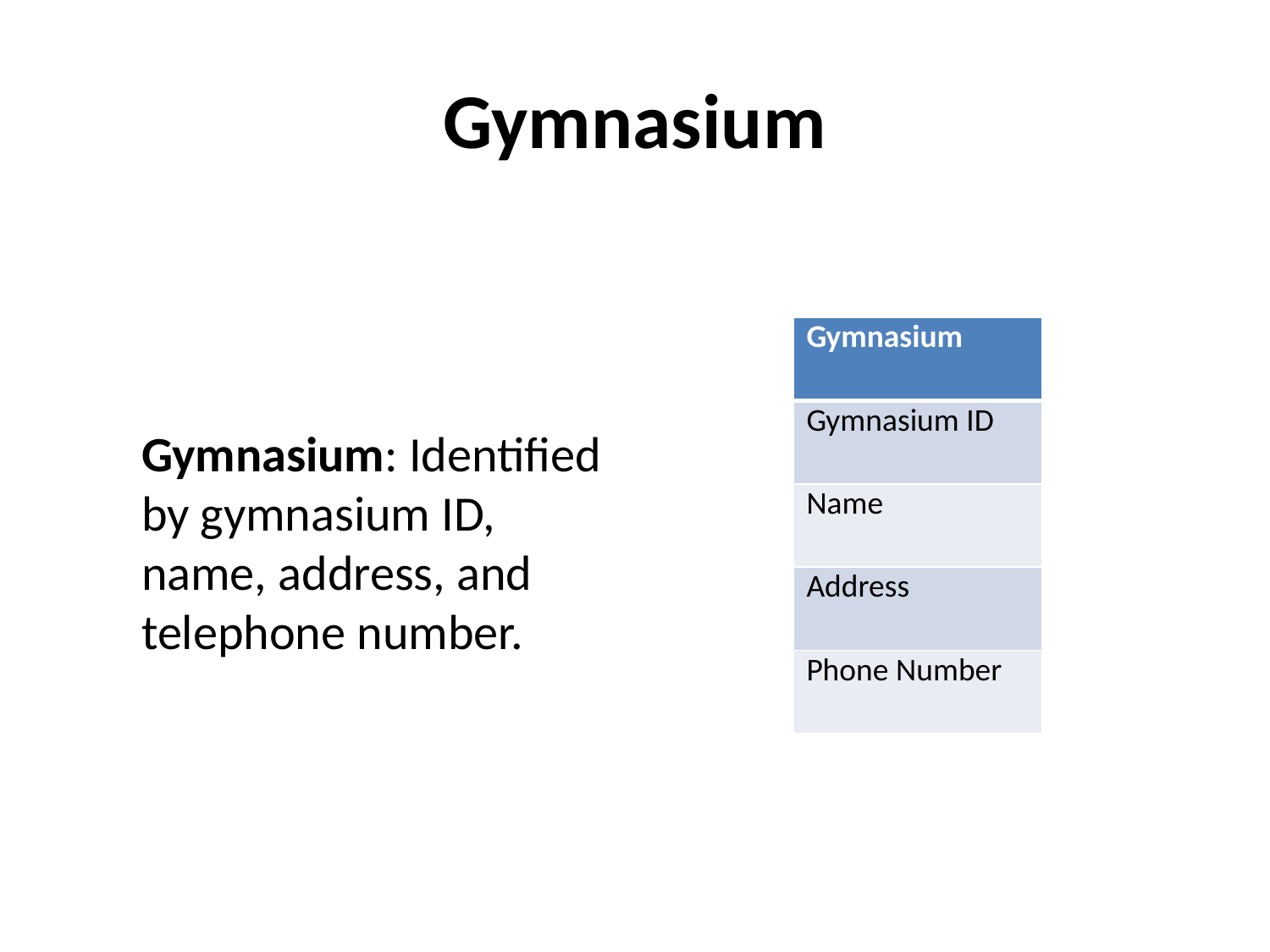

# Gymnasium
| Gymnasium |
| --- |
| Gymnasium ID |
| Name |
| Address |
| Phone Number |
Gymnasium: Identified by gymnasium ID, name, address, and telephone number.